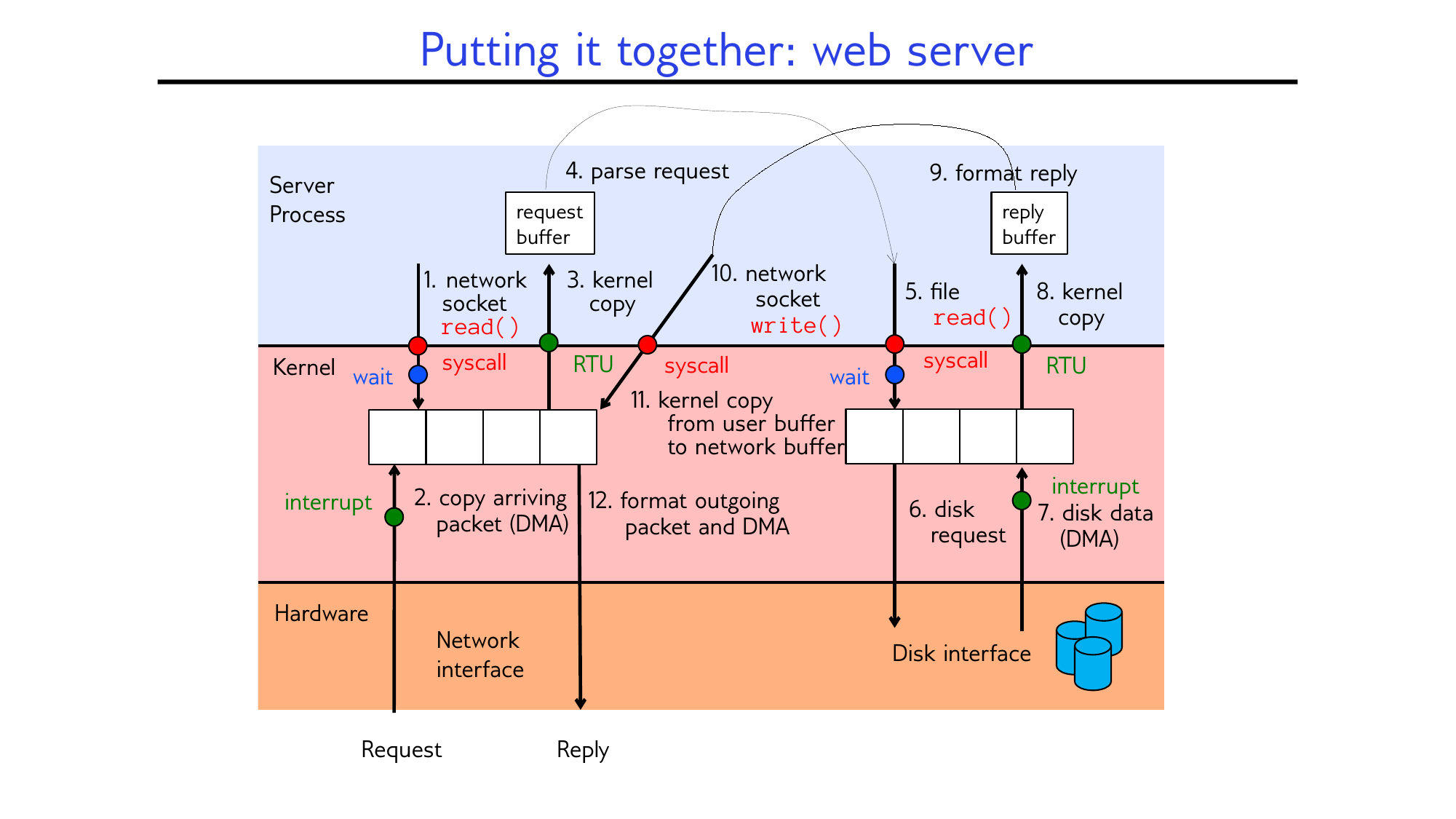

# Putting it together: web server

4. parse request

9. format reply

Server
Process
request
buffer
reply
buffer
10. network
      socket
   write()

syscall
network
   socket
   read()
3. kernel
   copy

RTU
5. file
    read()

syscall
8. kernel
   copy

RTU

syscall

Kernel
wait

wait

11. kernel copy
     from user buffer
     to network buffer

2. copy arriving
   packet (DMA)
12. format outgoing
     packet and DMA
6. disk
   request
interrupt

7. disk data
   (DMA)
interrupt

Hardware

Network
interface

Disk interface

Request
Reply